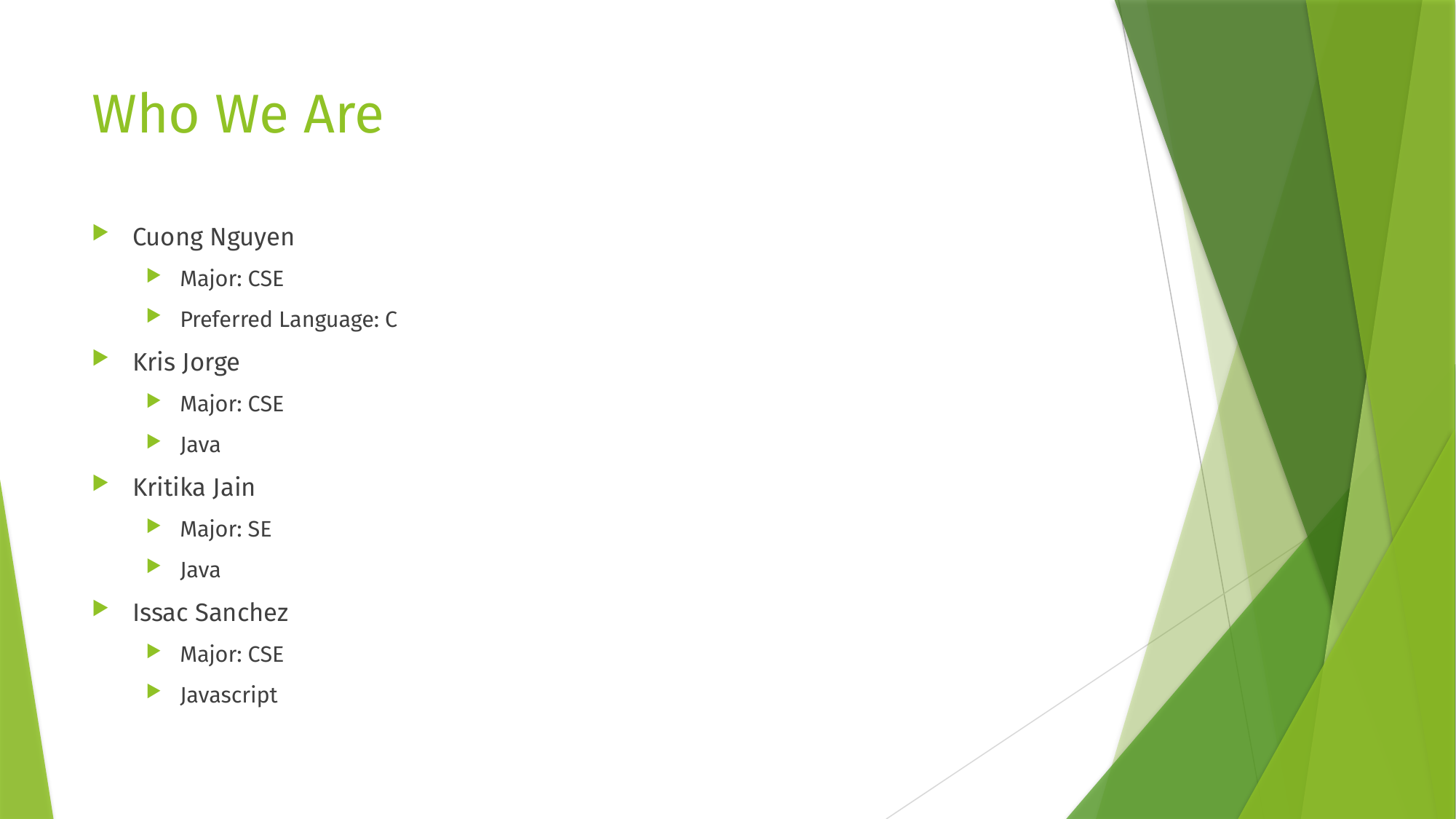

# Who We Are
Cuong Nguyen
Major: CSE
Preferred Language: C
Kris Jorge
Major: CSE
Java
Kritika Jain
Major: SE
Java
Issac Sanchez
Major: CSE
Javascript